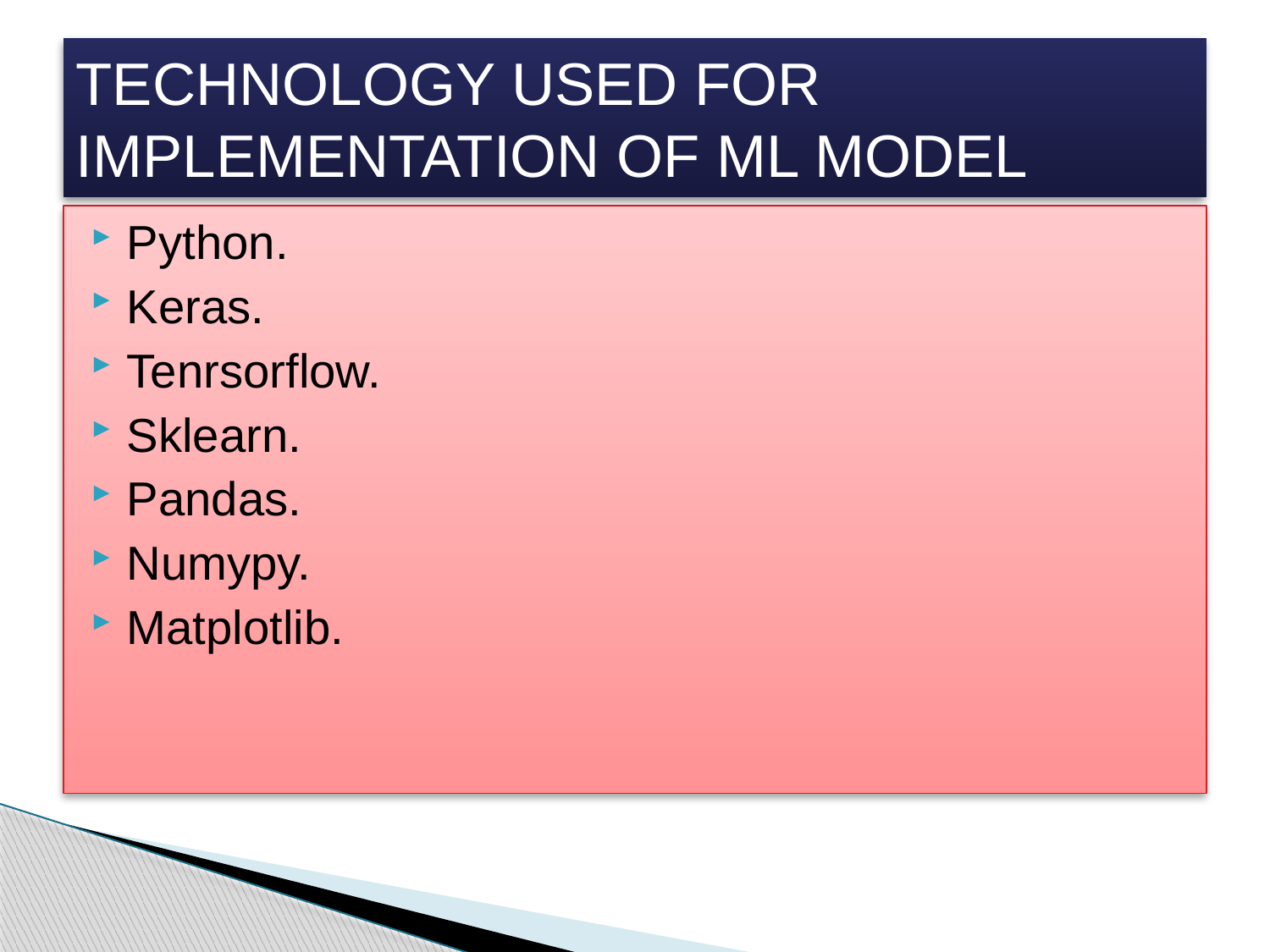

# TECHNOLOGY USED FOR IMPLEMENTATION OF ML MODEL
Python.
Keras.
Tenrsorflow.
Sklearn.
Pandas.
Numypy.
Matplotlib.